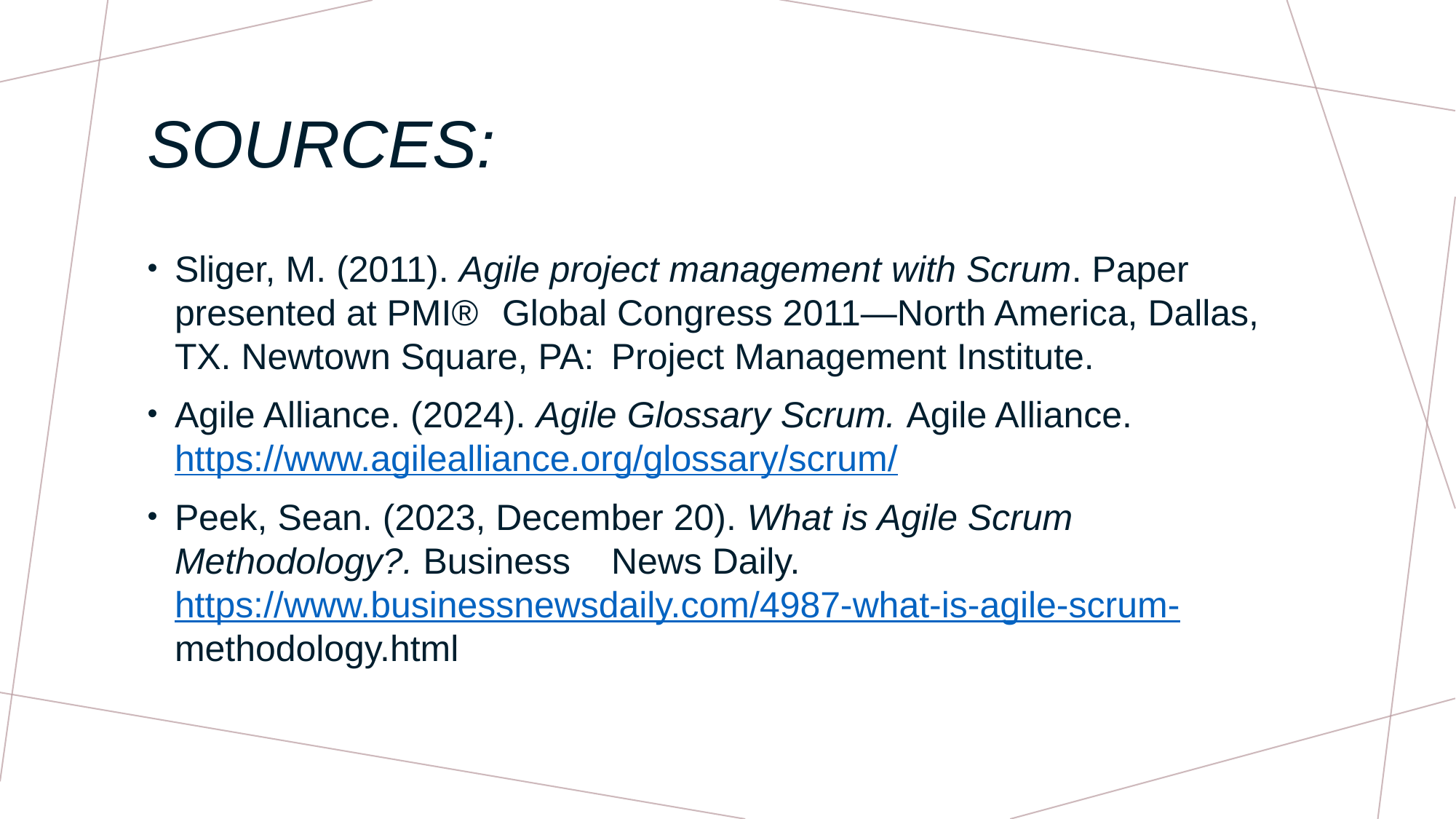

# Sources:
Sliger, M. (2011). Agile project management with Scrum. Paper presented at PMI® 	Global Congress 2011—North America, Dallas, TX. Newtown Square, PA: 	Project Management Institute.
Agile Alliance. (2024). Agile Glossary Scrum. Agile Alliance. 	https://www.agilealliance.org/glossary/scrum/
Peek, Sean. (2023, December 20). What is Agile Scrum Methodology?. Business 	News Daily. https://www.businessnewsdaily.com/4987-what-is-agile-scrum-	methodology.html